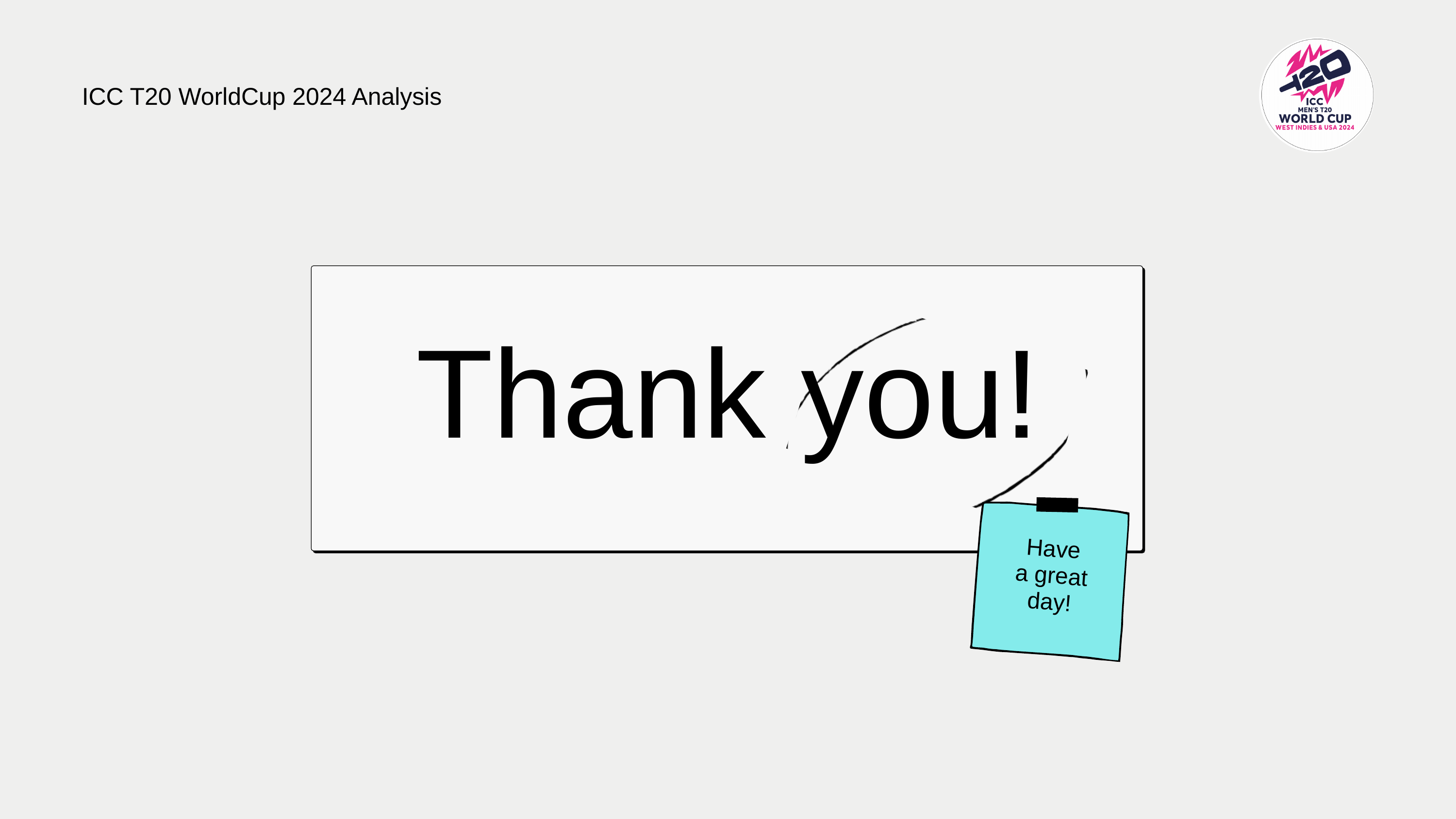

ICC T20 WorldCup 2024 Analysis

Thank you!

Have
a great day!